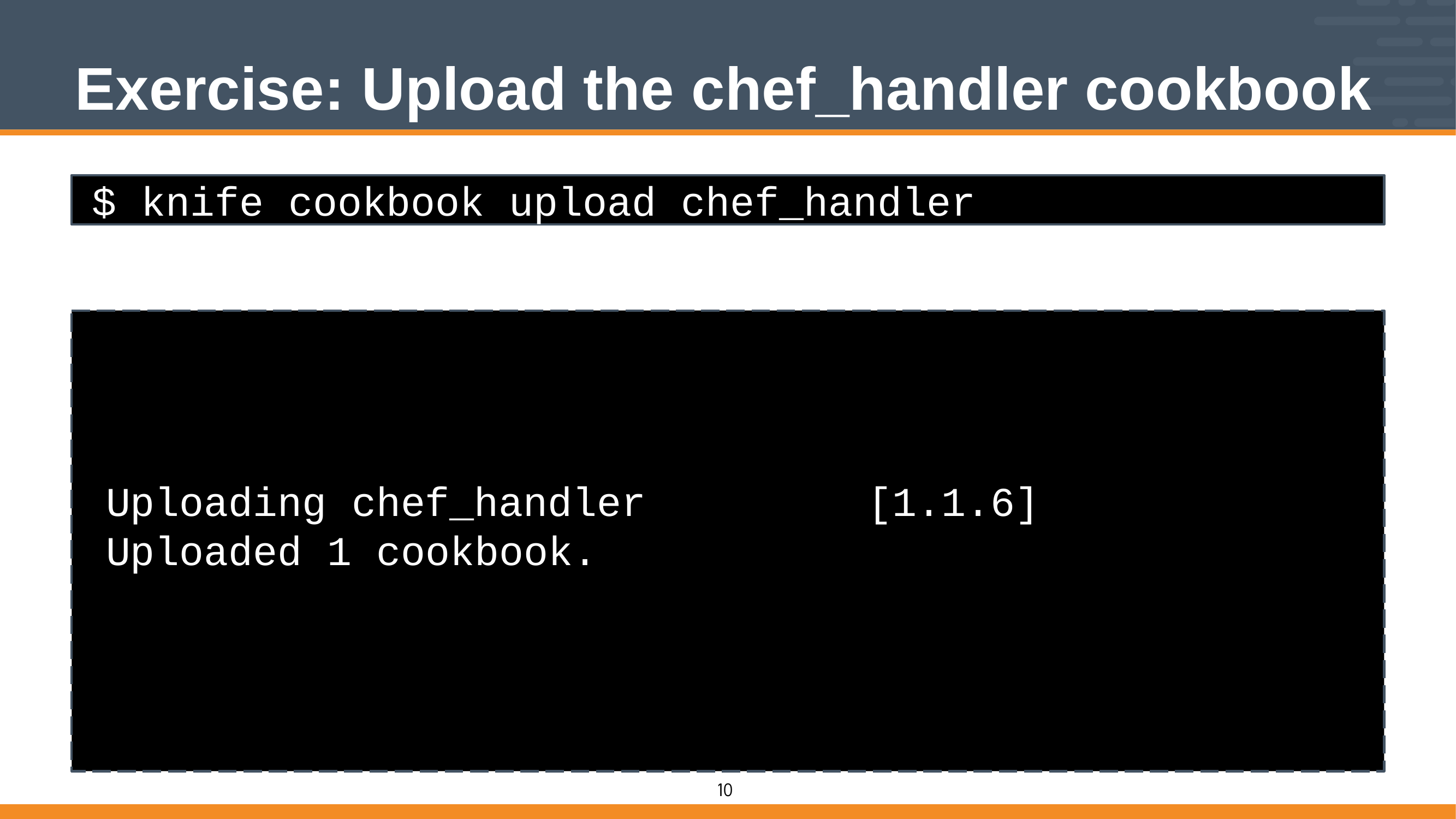

# Exercise: Upload the chef_handler cookbook

$ knife cookbook upload chef_handler

[1.1.6]
Uploading Uploaded
chef_handler
1 cookbook.
10